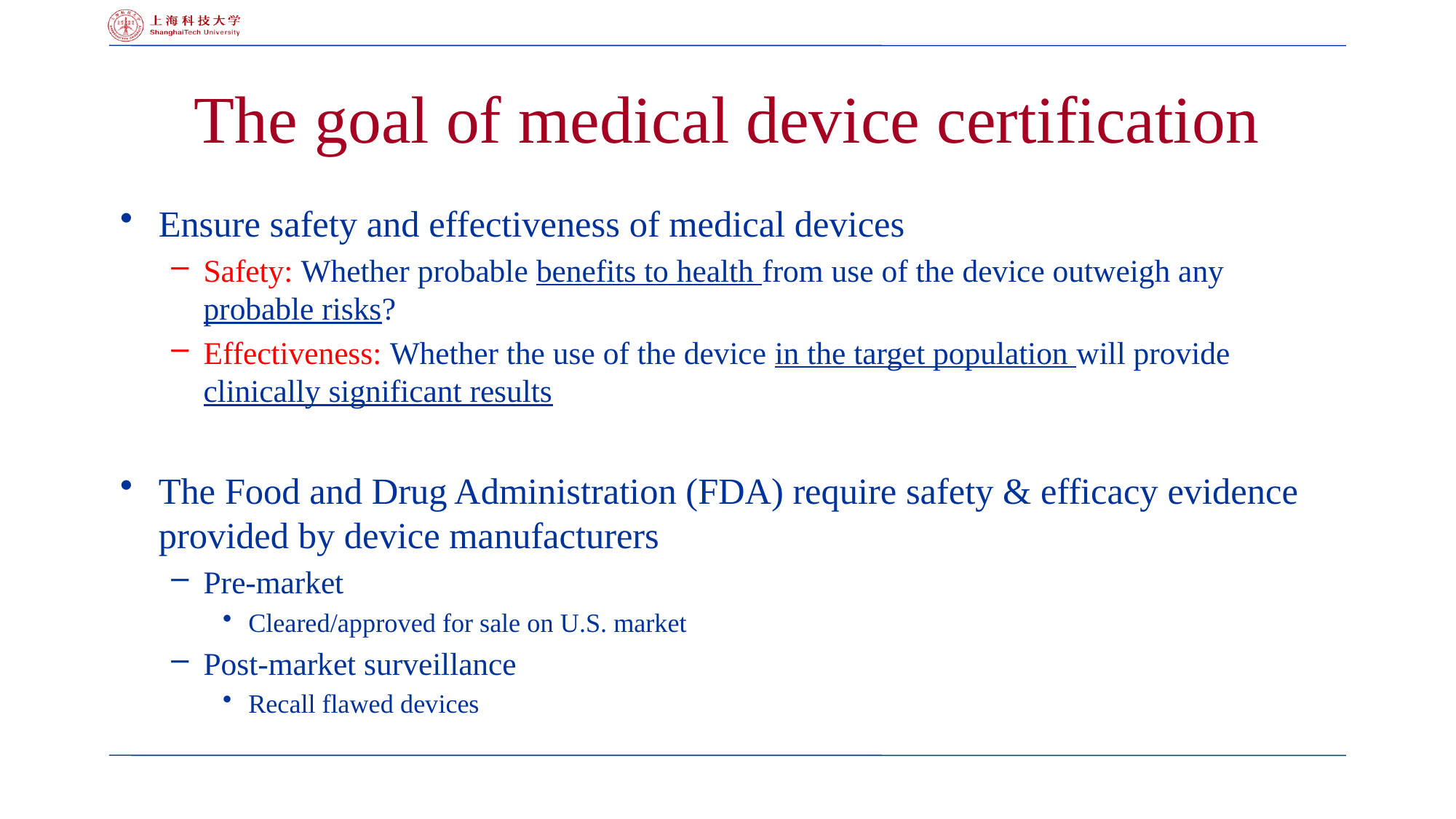

# The goal of medical device certification
Ensure safety and effectiveness of medical devices
Safety: Whether probable benefits to health from use of the device outweigh any probable risks?
Effectiveness: Whether the use of the device in the target population will provide clinically significant results

The Food and Drug Administration (FDA) require safety & efficacy evidence provided by device manufacturers
Pre-market
Cleared/approved for sale on U.S. market
Post-market surveillance
Recall flawed devices

29